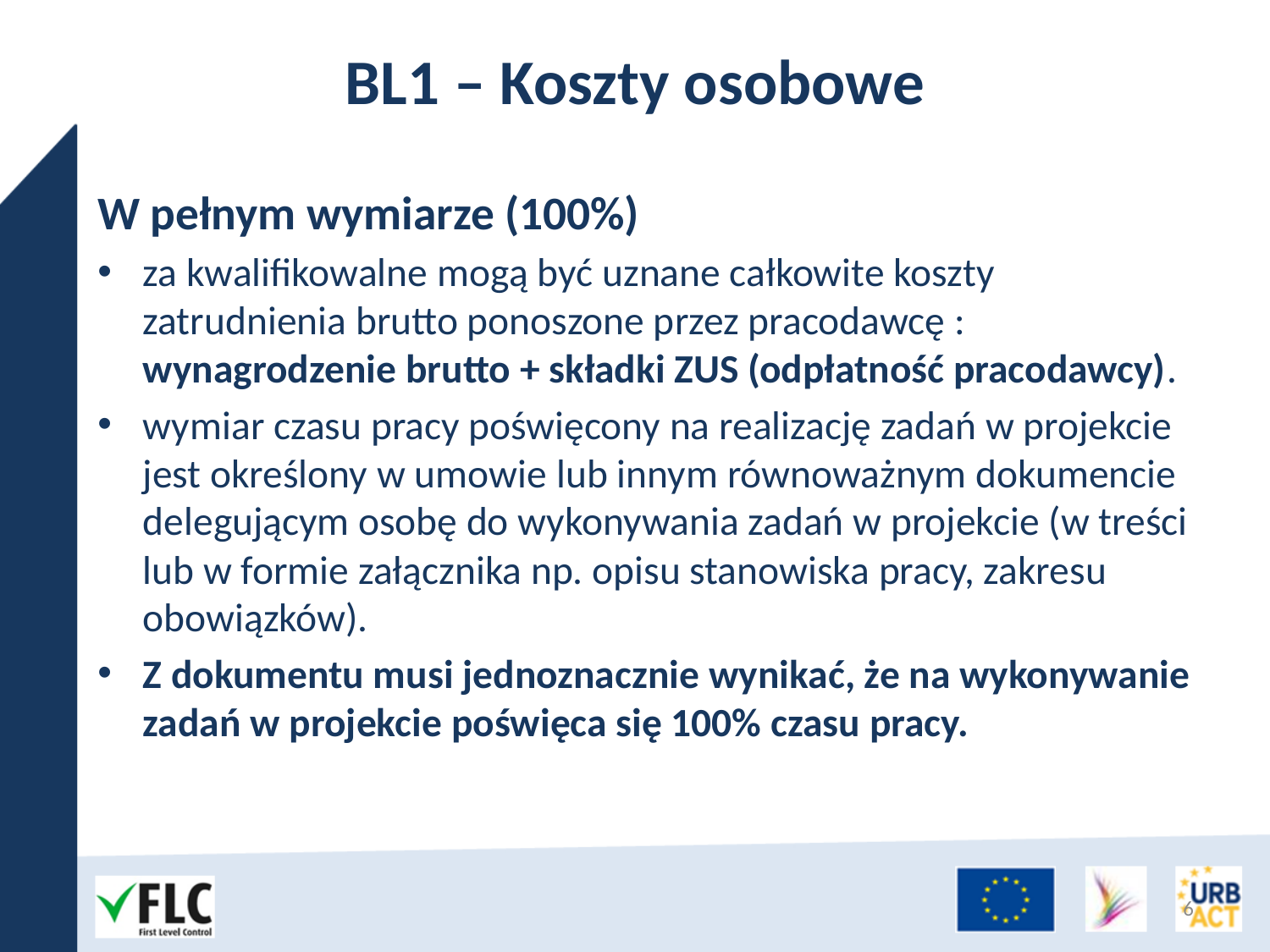

# BL1 – Koszty osobowe
W pełnym wymiarze (100%)
za kwalifikowalne mogą być uznane całkowite koszty zatrudnienia brutto ponoszone przez pracodawcę : wynagrodzenie brutto + składki ZUS (odpłatność pracodawcy).
wymiar czasu pracy poświęcony na realizację zadań w projekcie jest określony w umowie lub innym równoważnym dokumencie delegującym osobę do wykonywania zadań w projekcie (w treści lub w formie załącznika np. opisu stanowiska pracy, zakresu obowiązków).
Z dokumentu musi jednoznacznie wynikać, że na wykonywanie zadań w projekcie poświęca się 100% czasu pracy.

6